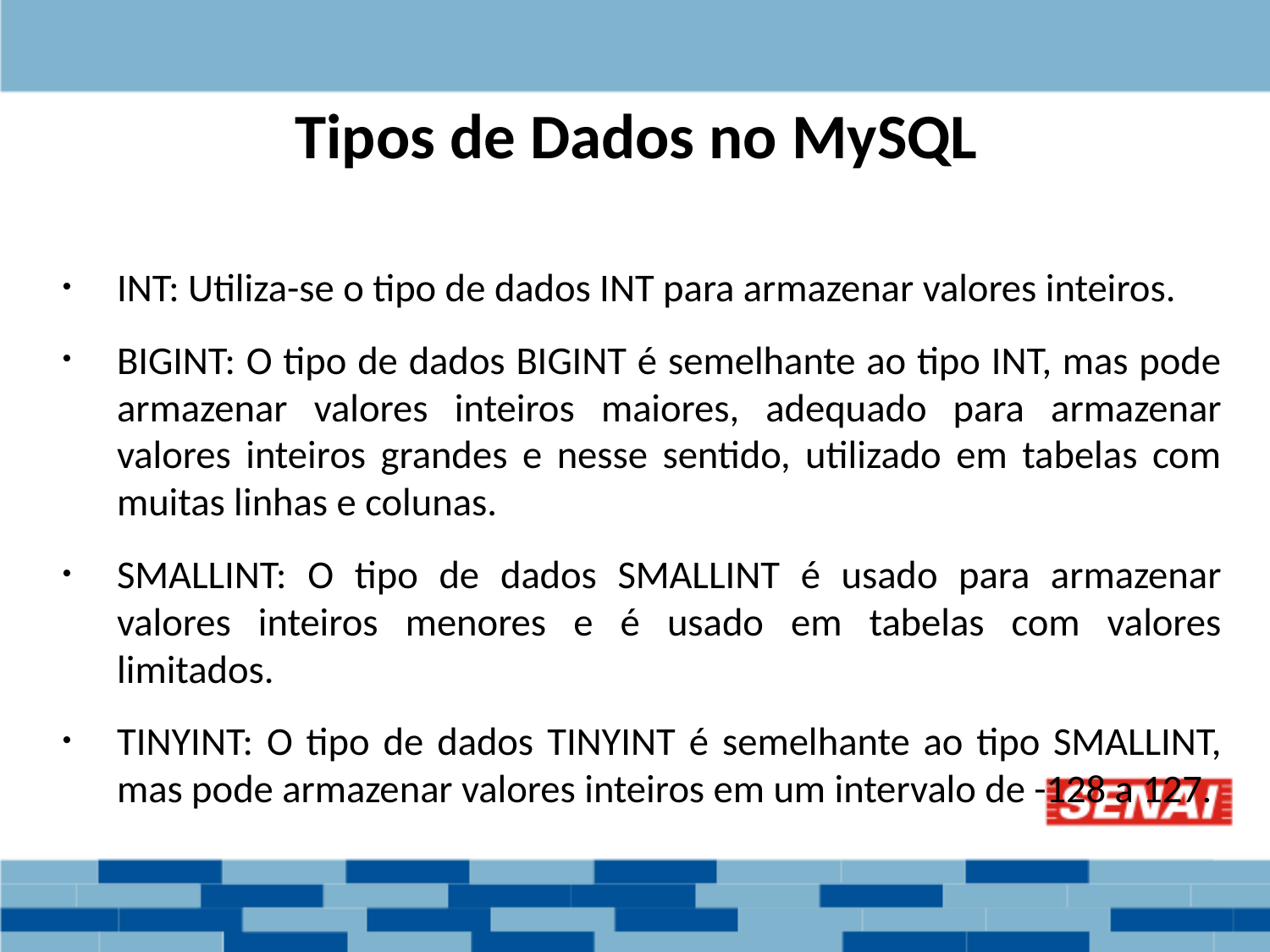

Tipos de Dados no MySQL
INT: Utiliza-se o tipo de dados INT para armazenar valores inteiros.

BIGINT: O tipo de dados BIGINT é semelhante ao tipo INT, mas pode armazenar valores inteiros maiores, adequado para armazenar valores inteiros grandes e nesse sentido, utilizado em tabelas com muitas linhas e colunas.

SMALLINT: O tipo de dados SMALLINT é usado para armazenar valores inteiros menores e é usado em tabelas com valores limitados.

TINYINT: O tipo de dados TINYINT é semelhante ao tipo SMALLINT, mas pode armazenar valores inteiros em um intervalo de -128 a 127.